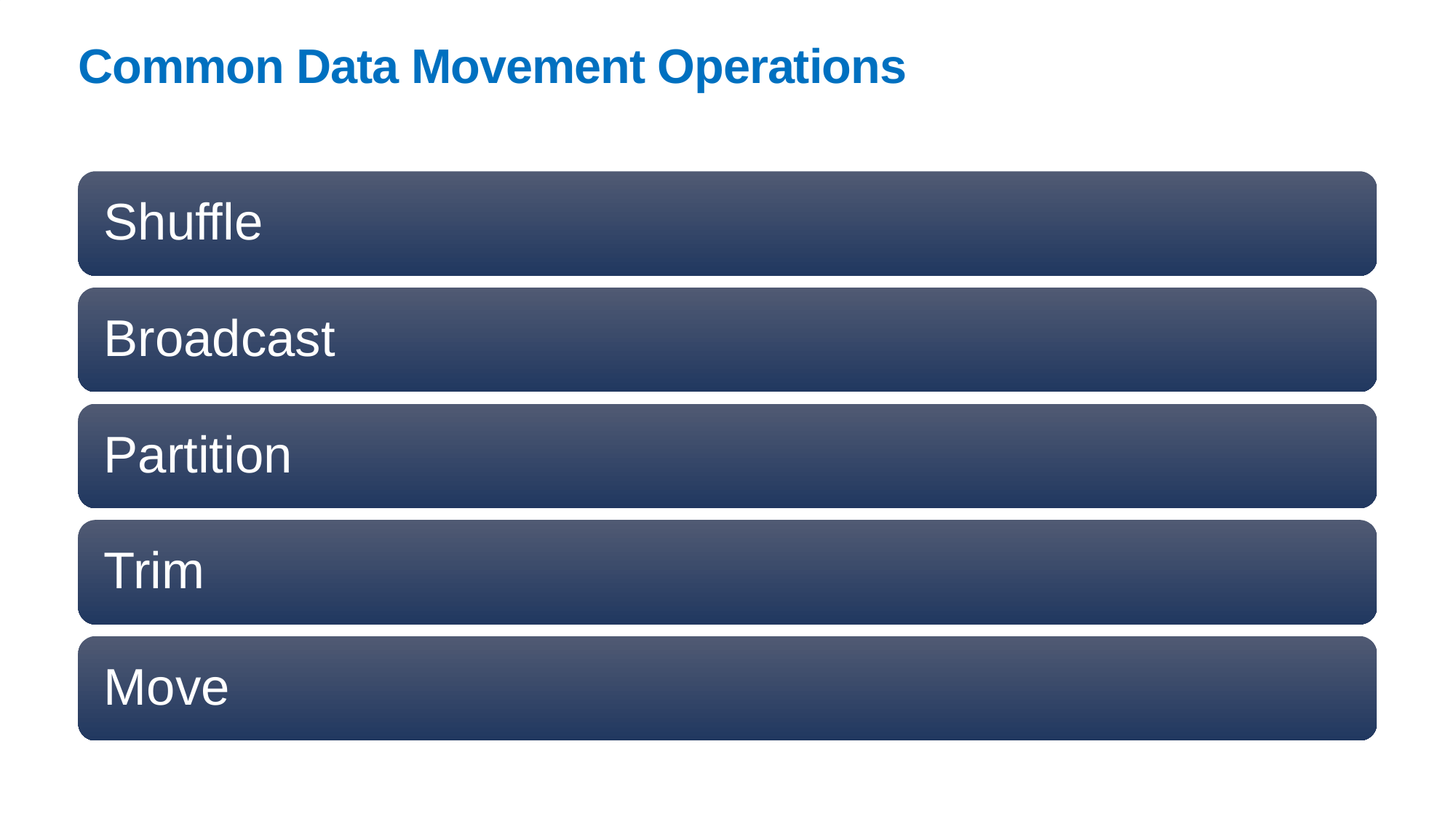

# Common Data Movement Operations
Shuffle
Broadcast
Partition
Trim
Move